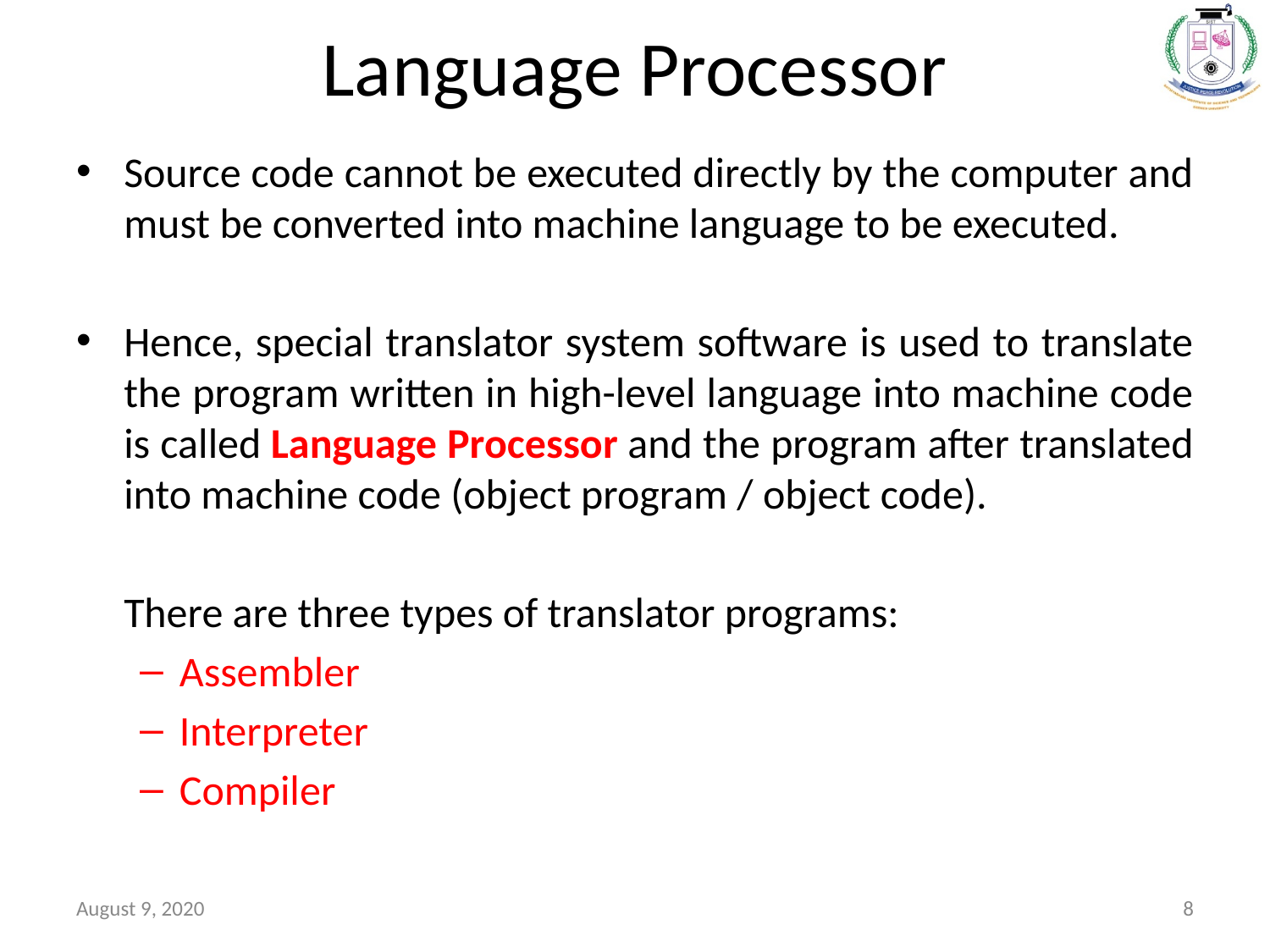

# Language Processor
Source code cannot be executed directly by the computer and must be converted into machine language to be executed.

Hence, special translator system software is used to translate the program written in high-level language into machine code is called Language Processor and the program after translated into machine code (object program / object code).

	There are three types of translator programs:
Assembler
Interpreter
Compiler

August 9, 2020
8